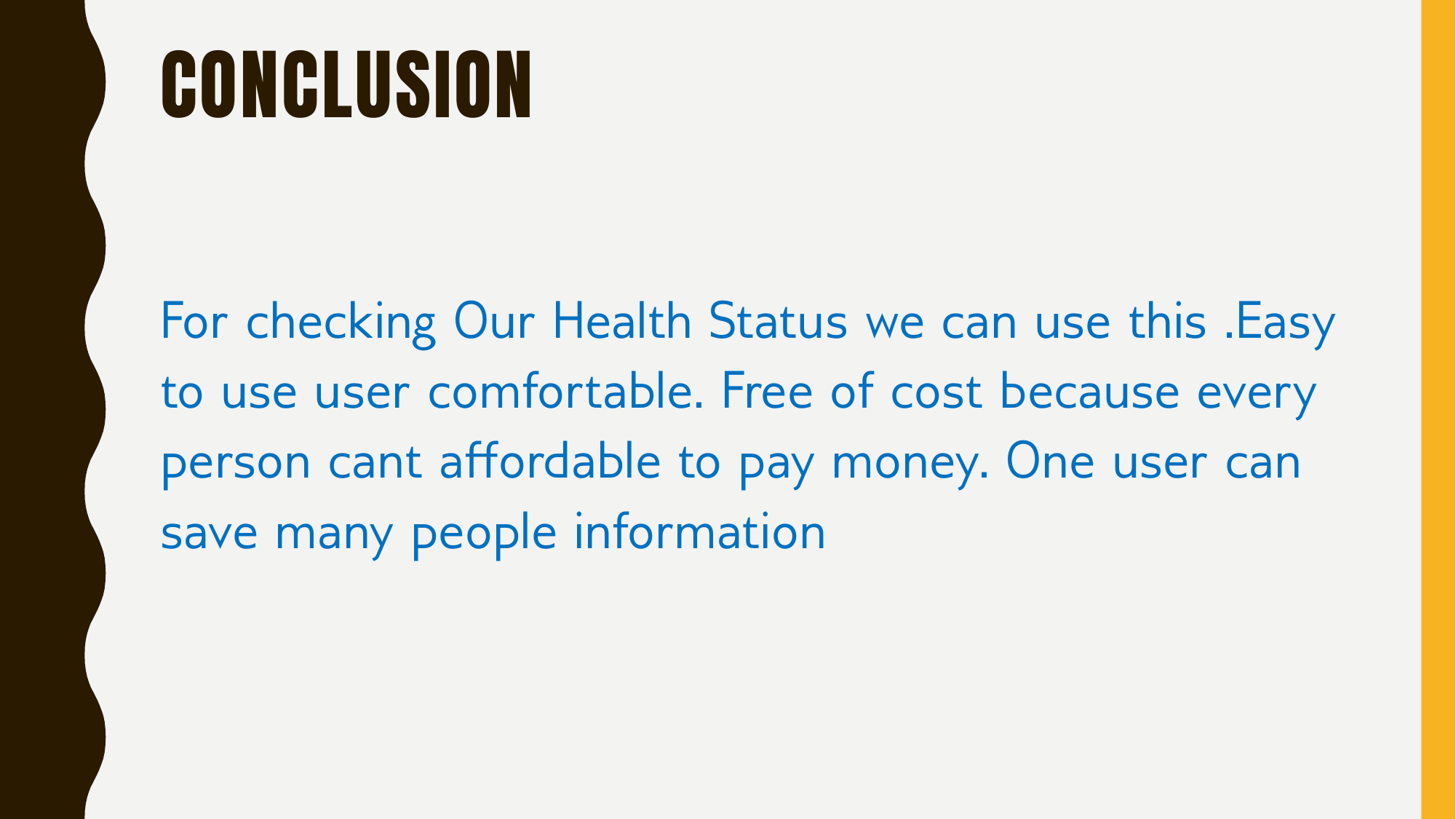

# conclusion
For checking Our Health Status we can use this .Easy to use user comfortable. Free of cost because every person cant affordable to pay money. One user can save many people information